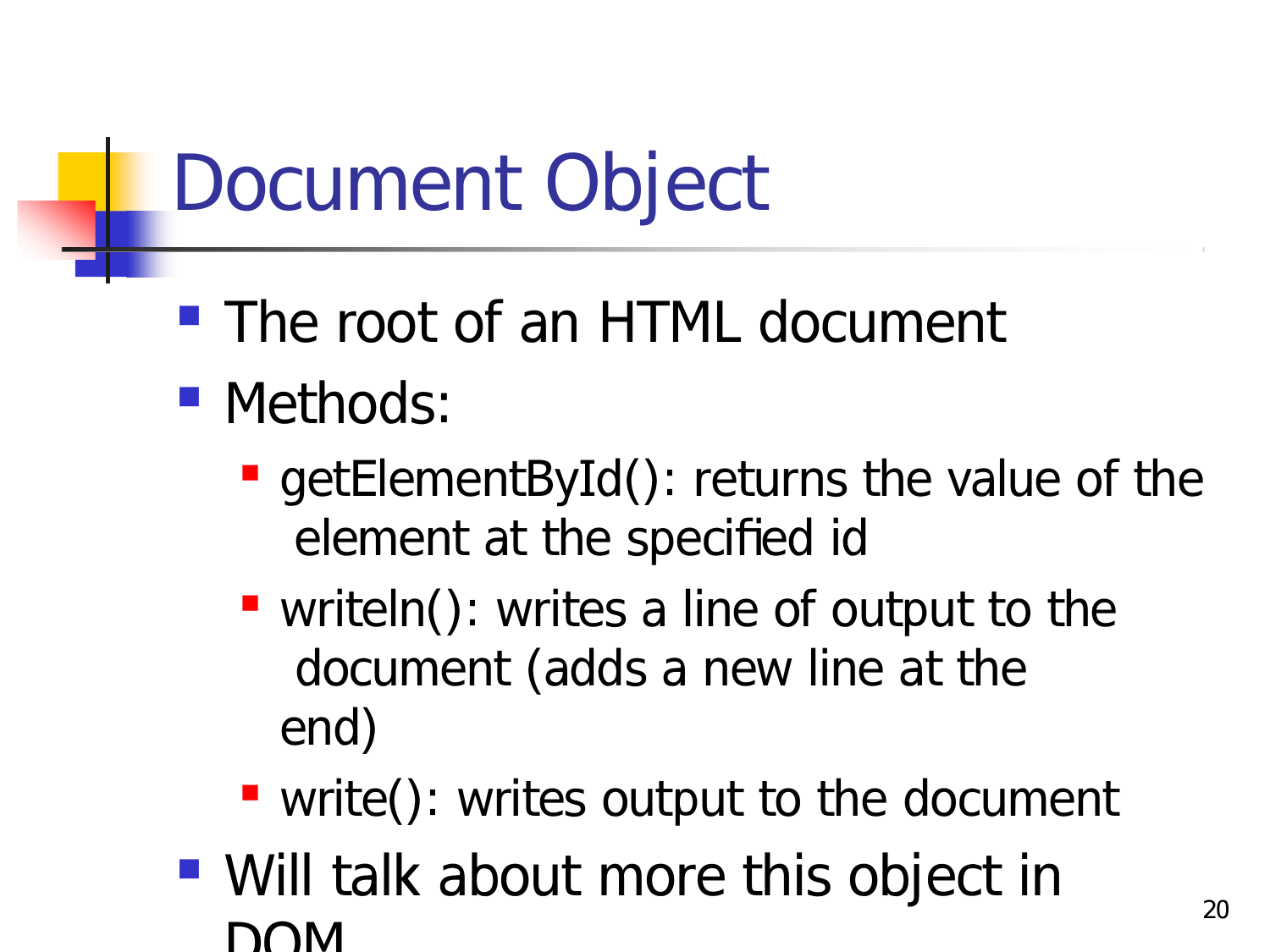

# Document Object
The root of an HTML document
Methods:
getElementById(): returns the value of the  element at the specified id
writeln(): writes a line of output to the  document (adds a new line at the end)
write(): writes output to the document
Will talk about more this object in DOM
20